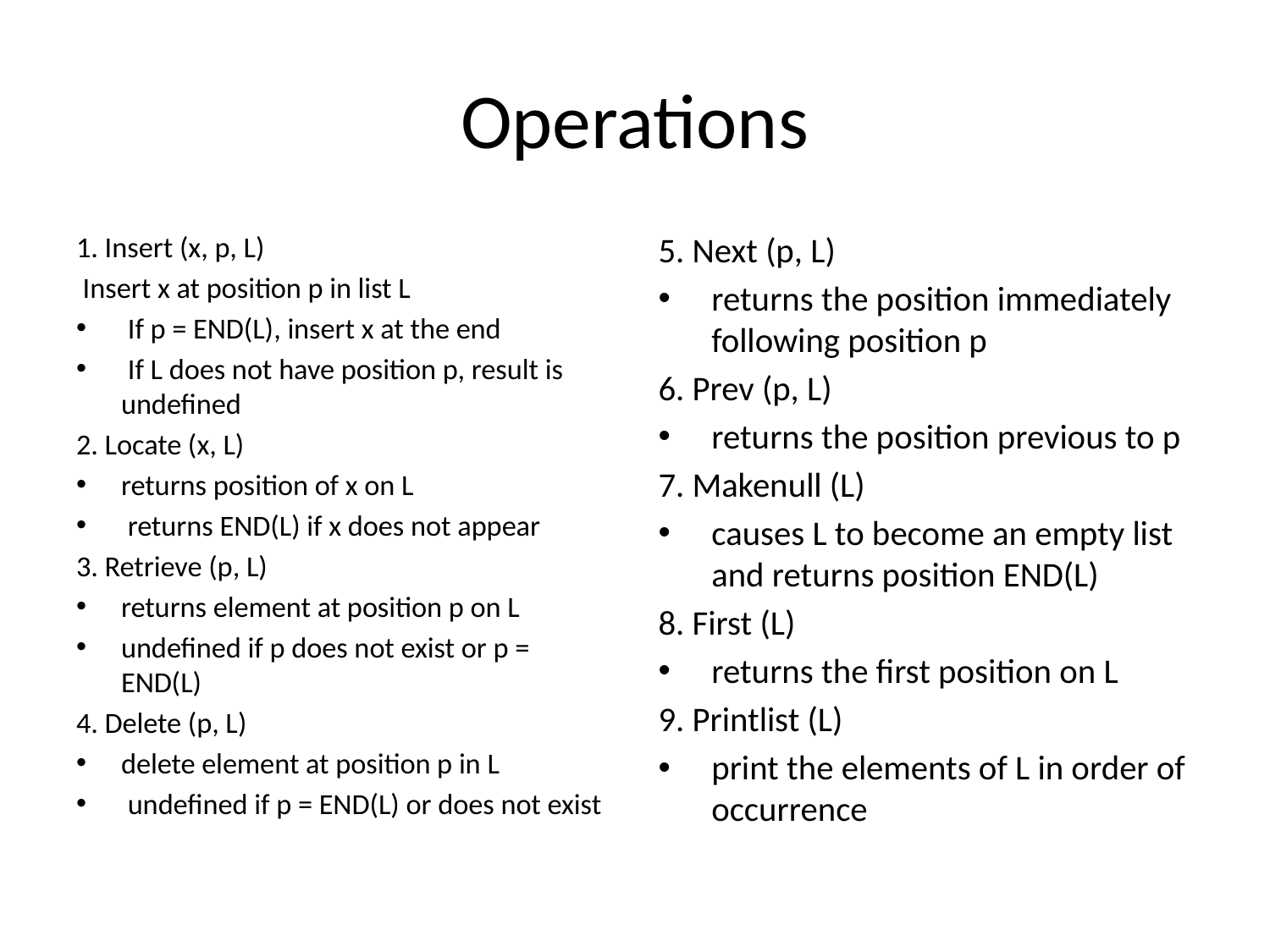

# Operations
1. Insert (x, p, L)
 Insert x at position p in list L
 If p = END(L), insert x at the end
 If L does not have position p, result is undefined
2. Locate (x, L)
returns position of x on L
 returns END(L) if x does not appear
3. Retrieve (p, L)
returns element at position p on L
undefined if p does not exist or p = END(L)
4. Delete (p, L)
delete element at position p in L
 undefined if p = END(L) or does not exist

5. Next (p, L)
returns the position immediately following position p
6. Prev (p, L)
returns the position previous to p
7. Makenull (L)
causes L to become an empty list and returns position END(L)
8. First (L)
returns the first position on L
9. Printlist (L)
print the elements of L in order of occurrence